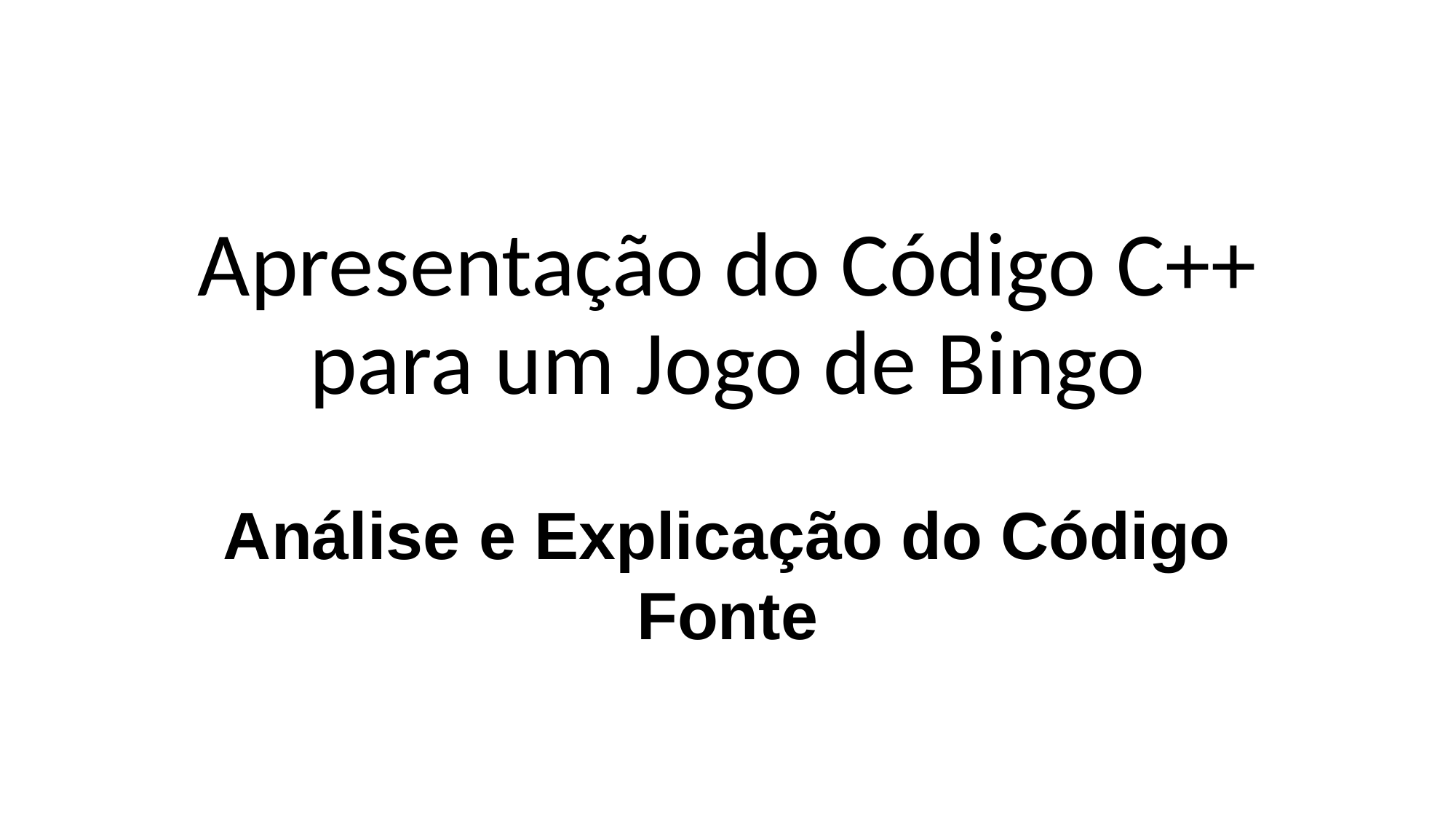

# Apresentação do Código C++ para um Jogo de Bingo
Análise e Explicação do Código Fonte